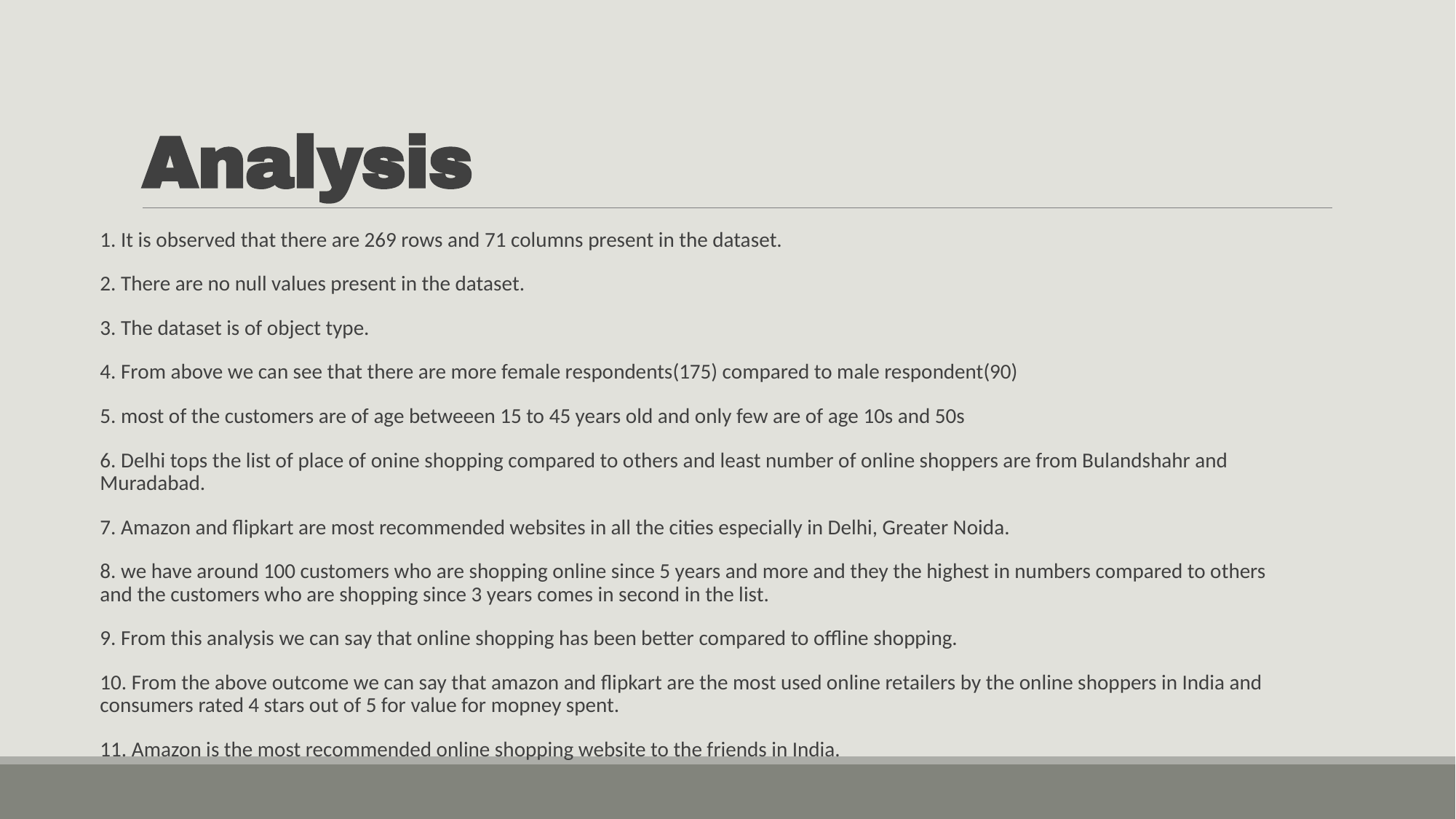

# Analysis
1. It is observed that there are 269 rows and 71 columns present in the dataset.
2. There are no null values present in the dataset.
3. The dataset is of object type.
4. From above we can see that there are more female respondents(175) compared to male respondent(90)
5. most of the customers are of age betweeen 15 to 45 years old and only few are of age 10s and 50s
6. Delhi tops the list of place of onine shopping compared to others and least number of online shoppers are from Bulandshahr and Muradabad.
7. Amazon and flipkart are most recommended websites in all the cities especially in Delhi, Greater Noida.
8. we have around 100 customers who are shopping online since 5 years and more and they the highest in numbers compared to others and the customers who are shopping since 3 years comes in second in the list.
9. From this analysis we can say that online shopping has been better compared to offline shopping.
10. From the above outcome we can say that amazon and flipkart are the most used online retailers by the online shoppers in India and consumers rated 4 stars out of 5 for value for mopney spent.
11. Amazon is the most recommended online shopping website to the friends in India.